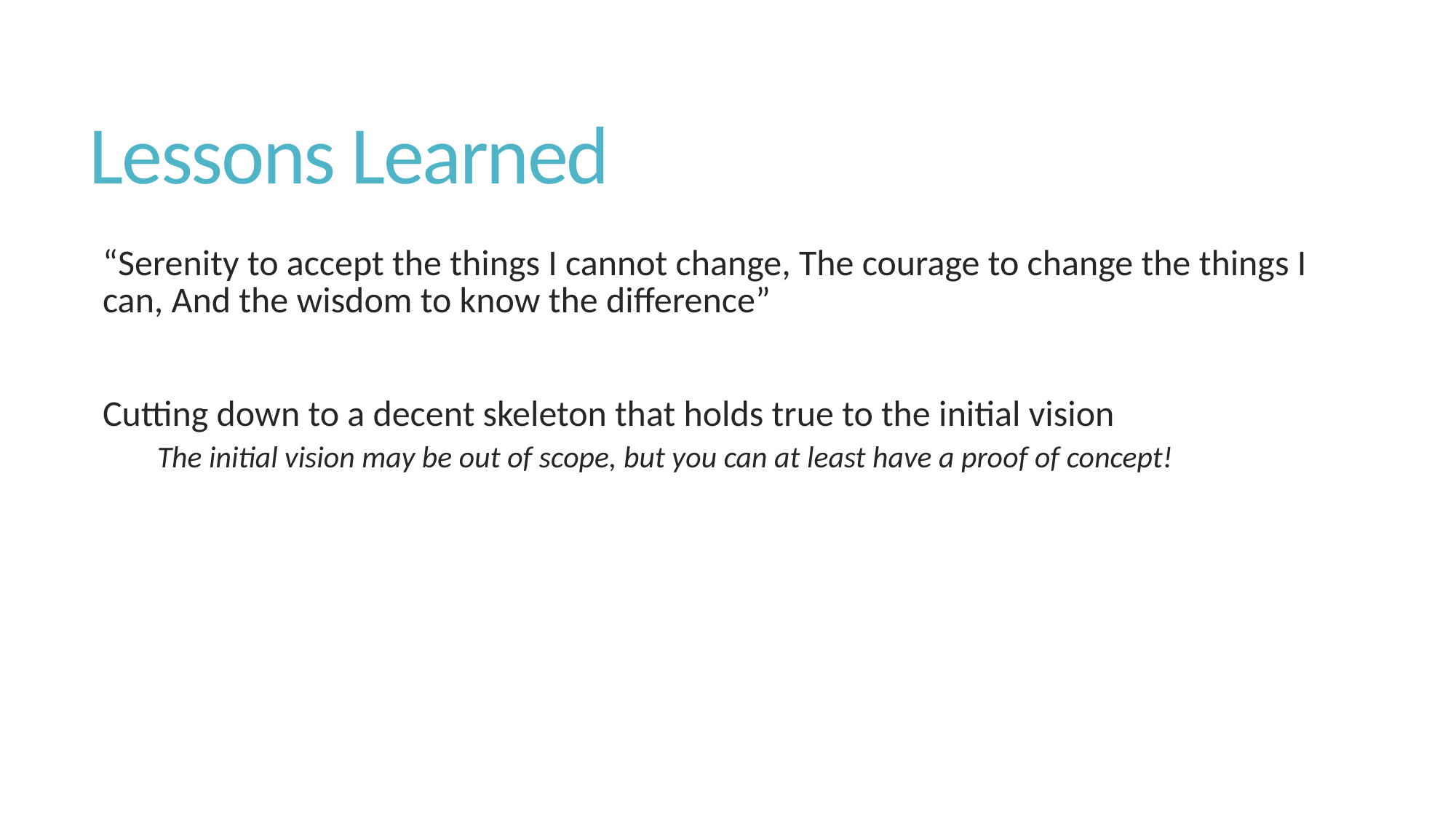

# Lessons Learned
“Serenity to accept the things I cannot change, The courage to change the things I can, And the wisdom to know the difference”

Cutting down to a decent skeleton that holds true to the initial vision
The initial vision may be out of scope, but you can at least have a proof of concept!